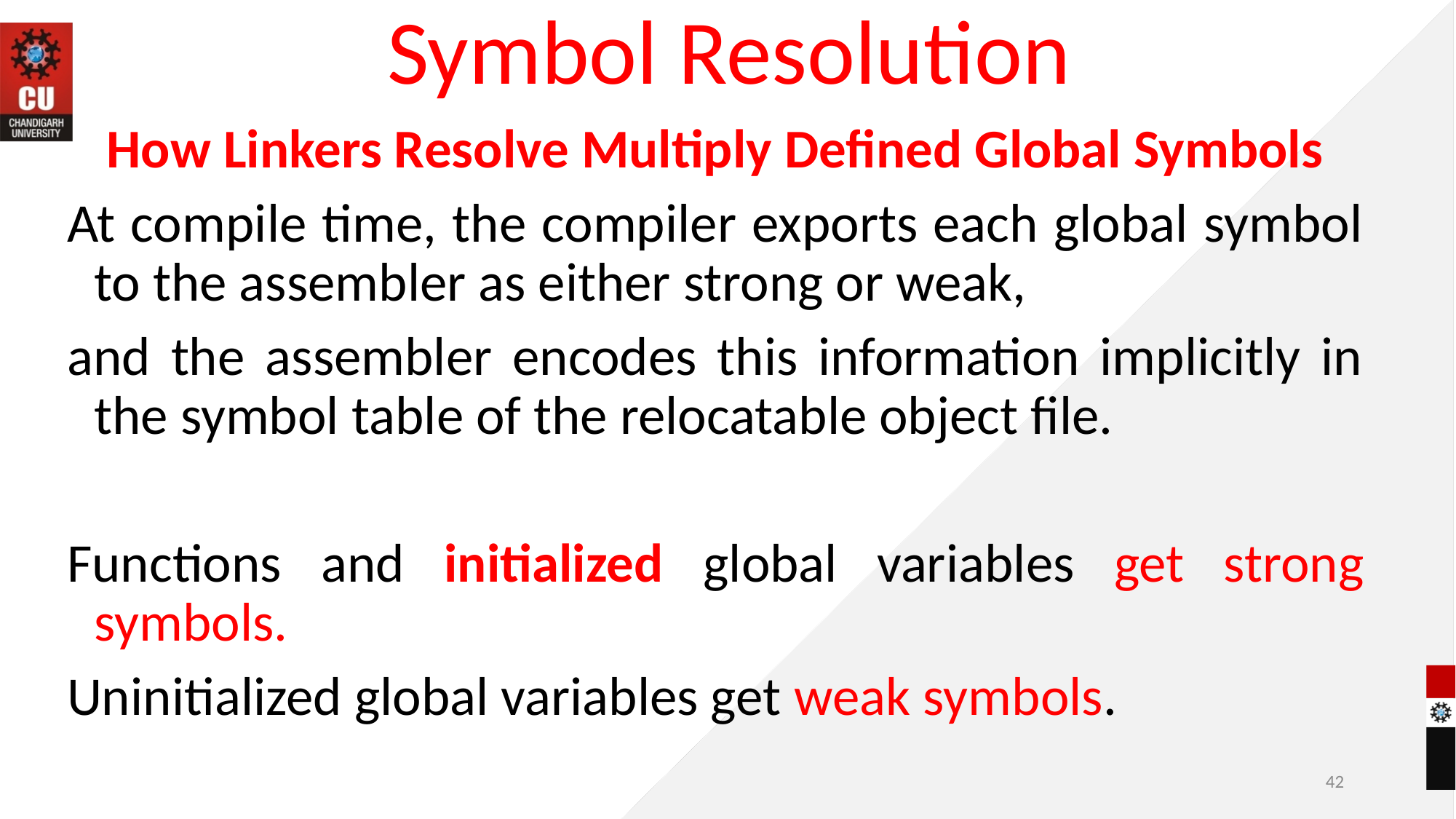

# Symbol Resolution
How Linkers Resolve Multiply Defined Global Symbols
At compile time, the compiler exports each global symbol to the assembler as either strong or weak,
and the assembler encodes this information implicitly in the symbol table of the relocatable object file.

Functions and initialized global variables get strong symbols.
Uninitialized global variables get weak symbols.
42